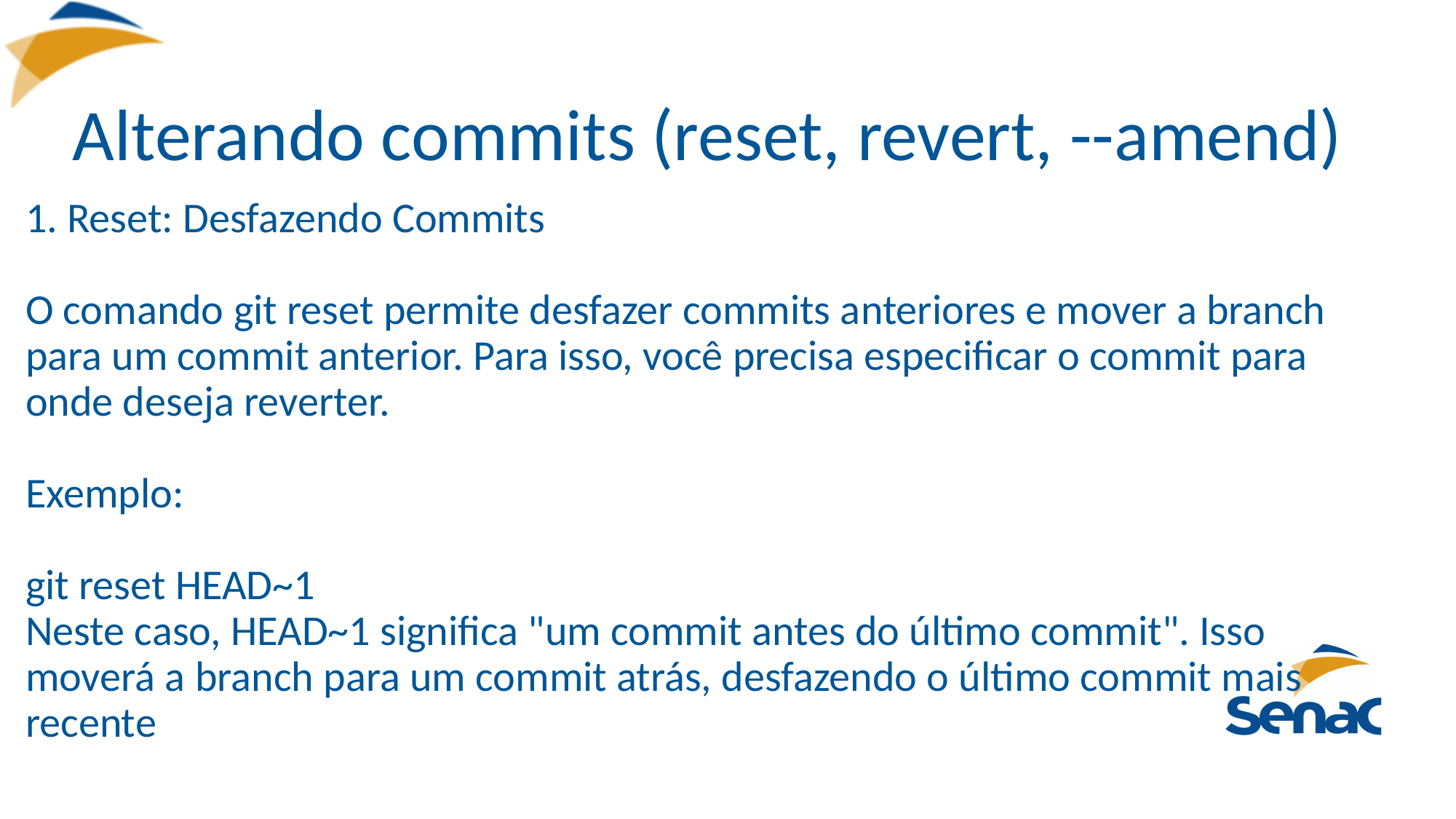

# Alterando commits (reset, revert, --amend)
1. Reset: Desfazendo Commits

O comando git reset permite desfazer commits anteriores e mover a branch para um commit anterior. Para isso, você precisa especificar o commit para onde deseja reverter.

Exemplo:

git reset HEAD~1
Neste caso, HEAD~1 significa "um commit antes do último commit". Isso moverá a branch para um commit atrás, desfazendo o último commit mais recente